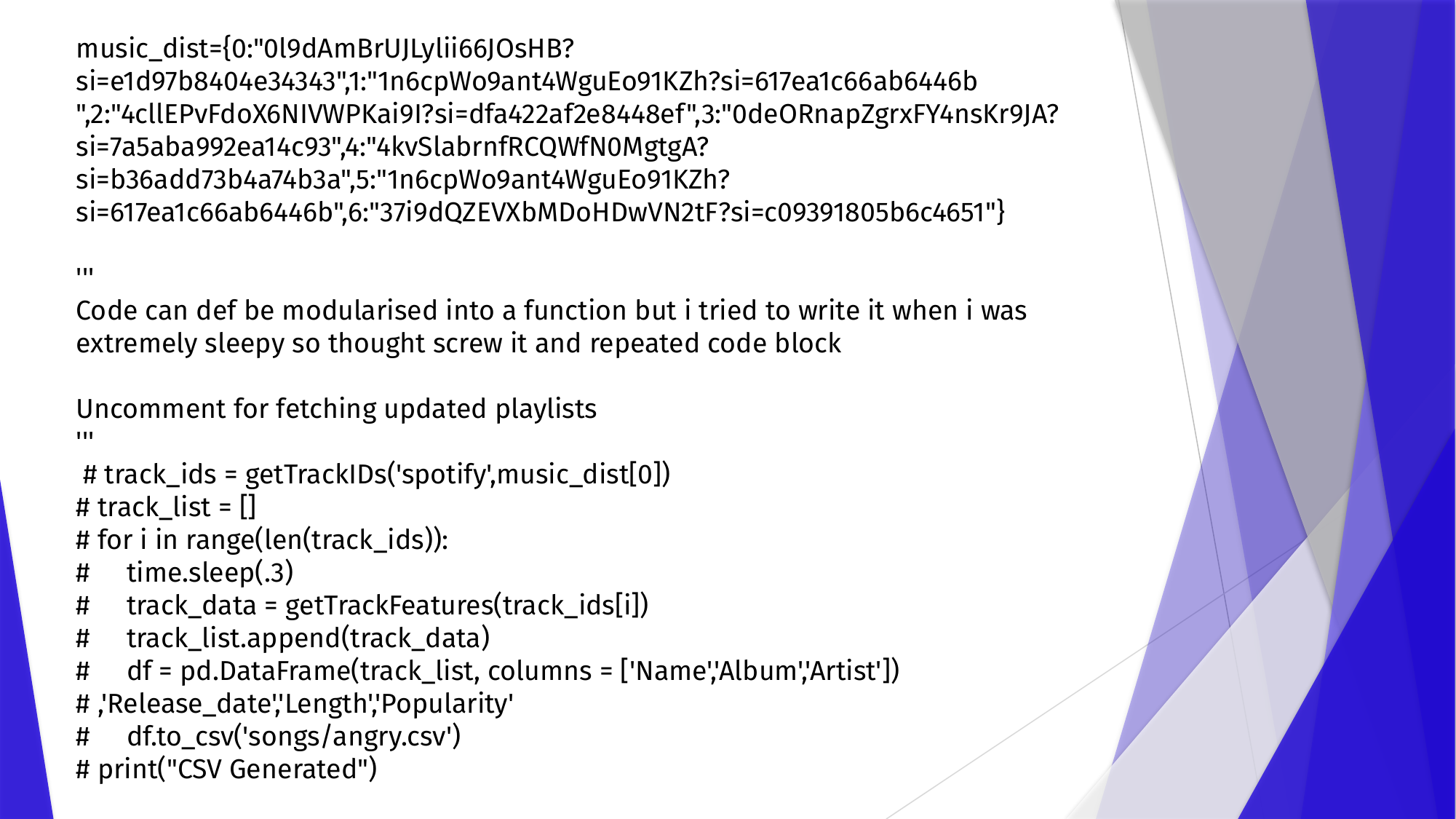

music_dist={0:"0l9dAmBrUJLylii66JOsHB?si=e1d97b8404e34343",1:"1n6cpWo9ant4WguEo91KZh?si=617ea1c66ab6446b ",2:"4cllEPvFdoX6NIVWPKai9I?si=dfa422af2e8448ef",3:"0deORnapZgrxFY4nsKr9JA?si=7a5aba992ea14c93",4:"4kvSlabrnfRCQWfN0MgtgA?si=b36add73b4a74b3a",5:"1n6cpWo9ant4WguEo91KZh?si=617ea1c66ab6446b",6:"37i9dQZEVXbMDoHDwVN2tF?si=c09391805b6c4651"}

'''
Code can def be modularised into a function but i tried to write it when i was extremely sleepy so thought screw it and repeated code block

Uncomment for fetching updated playlists
'''
 # track_ids = getTrackIDs('spotify',music_dist[0])
# track_list = []
# for i in range(len(track_ids)):
#     time.sleep(.3)
#     track_data = getTrackFeatures(track_ids[i])
#     track_list.append(track_data)
#     df = pd.DataFrame(track_list, columns = ['Name','Album','Artist']) # ,'Release_date','Length','Popularity'
#     df.to_csv('songs/angry.csv')
# print("CSV Generated")